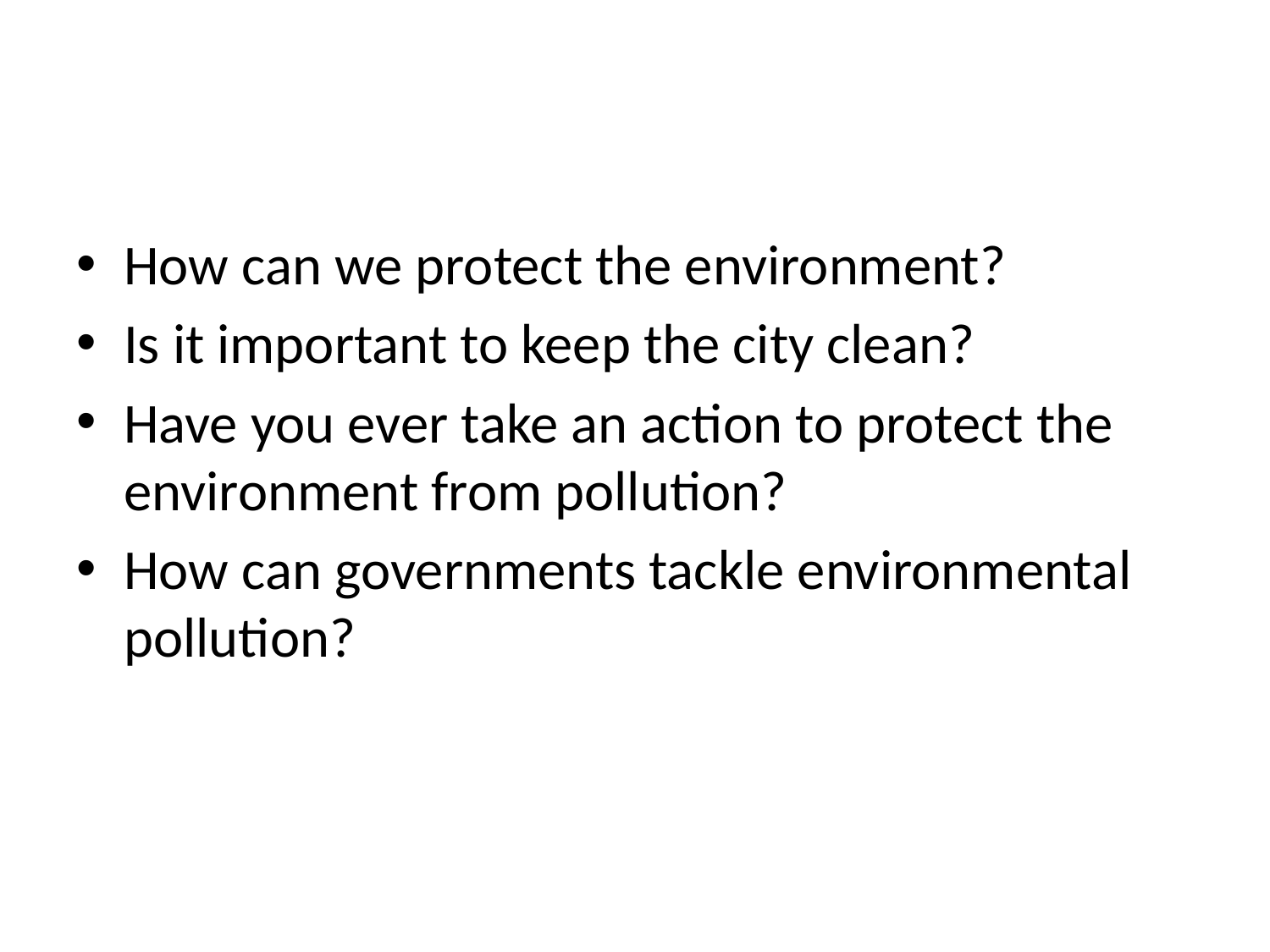

#
How can we protect the environment?
Is it important to keep the city clean?
Have you ever take an action to protect the environment from pollution?
How can governments tackle environmental pollution?